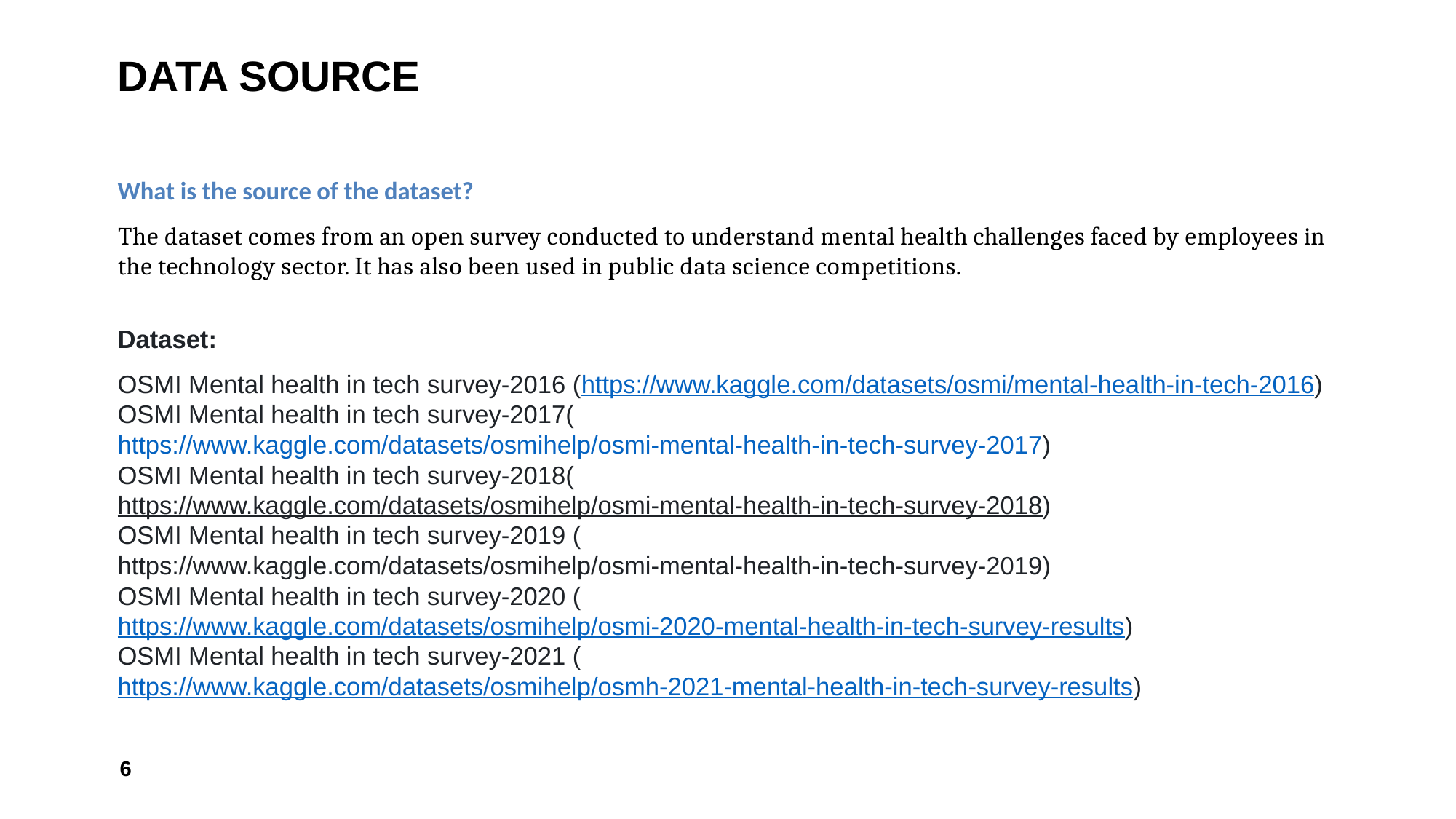

# Data Source
What is the source of the dataset?
The dataset comes from an open survey conducted to understand mental health challenges faced by employees in the technology sector. It has also been used in public data science competitions.
Dataset:
OSMI Mental health in tech survey-2016 (https://www.kaggle.com/datasets/osmi/mental-health-in-tech-2016)
OSMI Mental health in tech survey-2017(https://www.kaggle.com/datasets/osmihelp/osmi-mental-health-in-tech-survey-2017)
OSMI Mental health in tech survey-2018(https://www.kaggle.com/datasets/osmihelp/osmi-mental-health-in-tech-survey-2018)
OSMI Mental health in tech survey-2019 (https://www.kaggle.com/datasets/osmihelp/osmi-mental-health-in-tech-survey-2019)
OSMI Mental health in tech survey-2020 (https://www.kaggle.com/datasets/osmihelp/osmi-2020-mental-health-in-tech-survey-results)
OSMI Mental health in tech survey-2021 (https://www.kaggle.com/datasets/osmihelp/osmh-2021-mental-health-in-tech-survey-results)

6